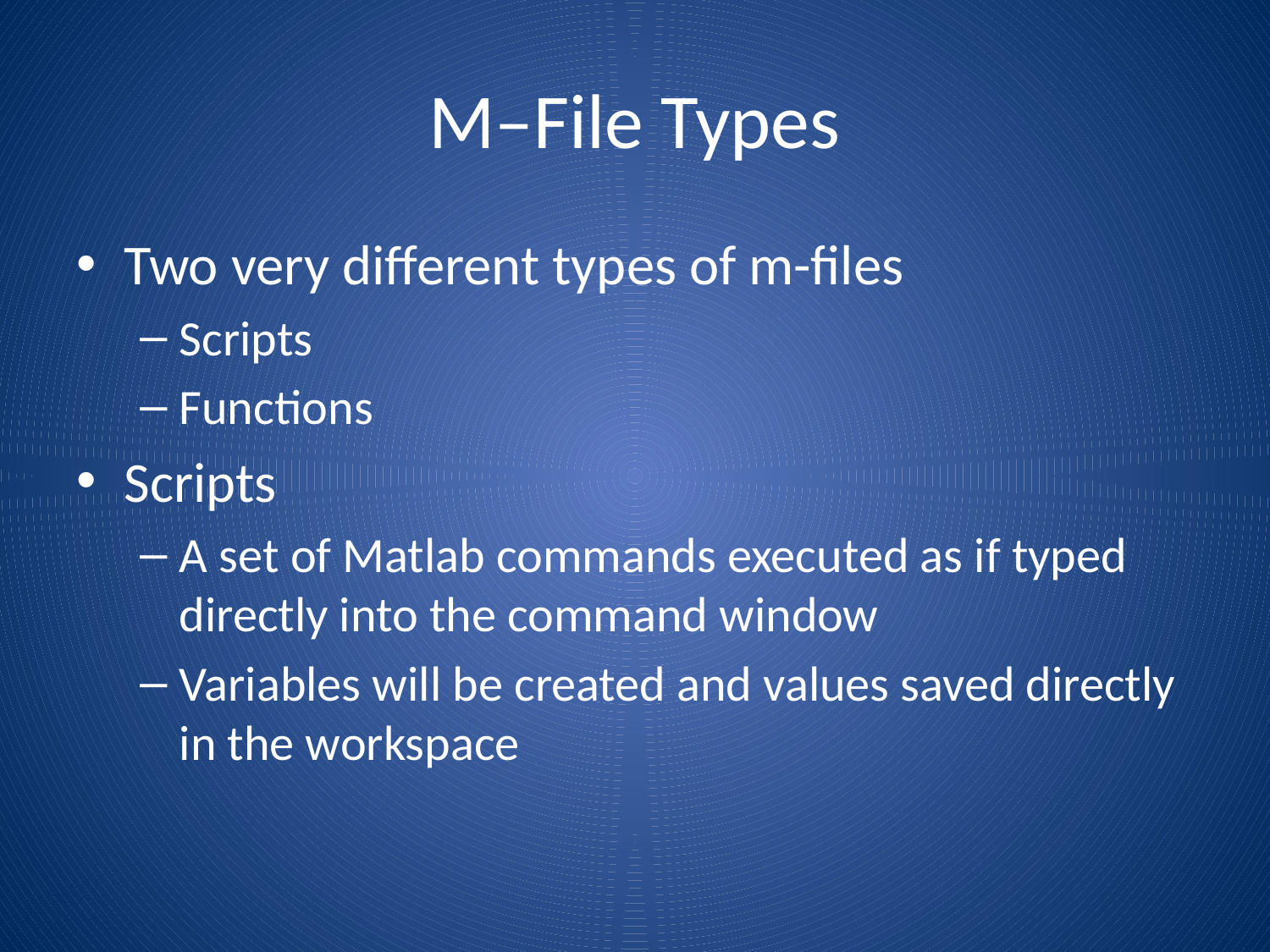

# M–File Types
Two very different types of m-files
Scripts
Functions
Scripts
A set of Matlab commands executed as if typed directly into the command window
Variables will be created and values saved directly in the workspace